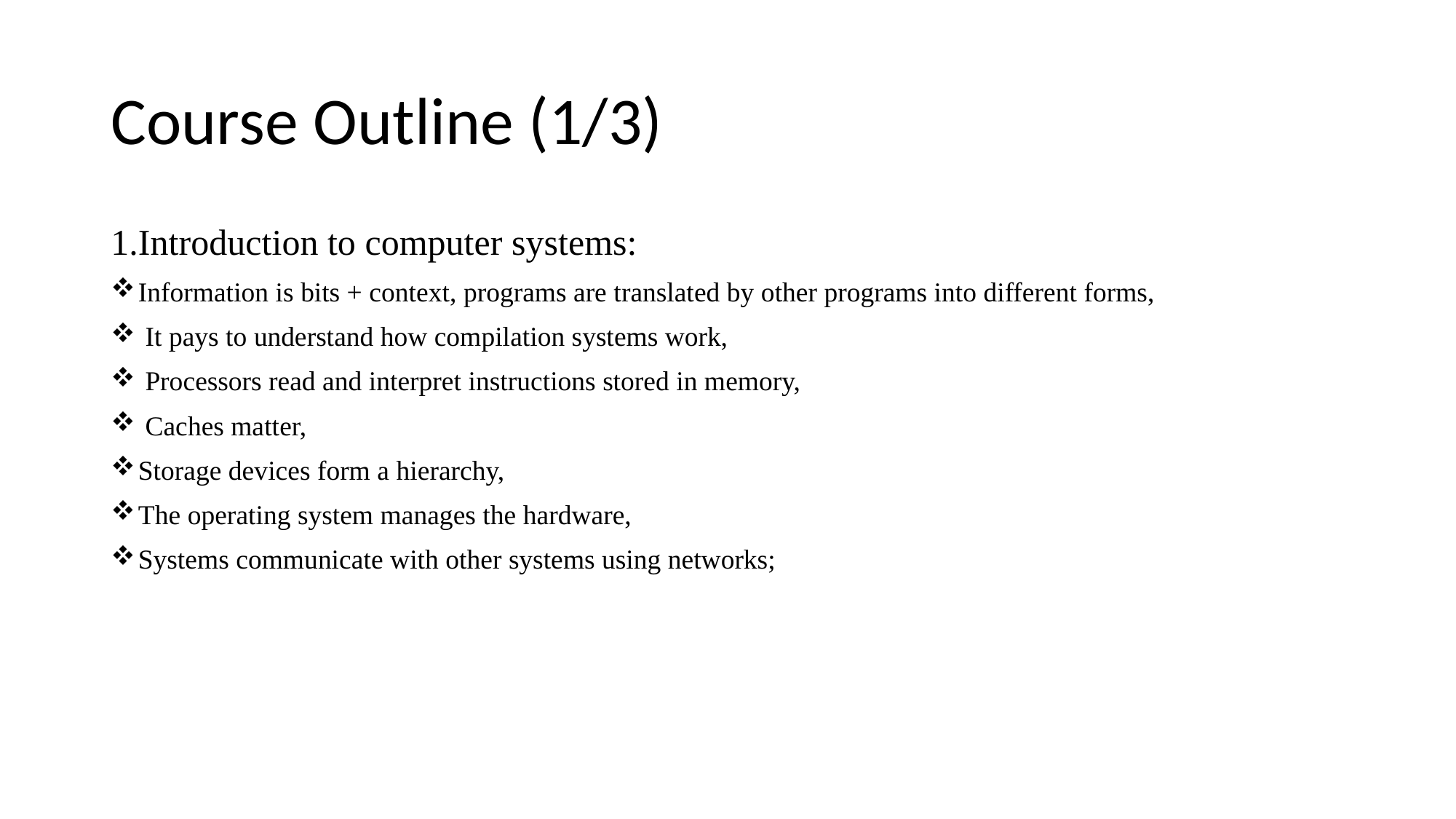

# Course Outline (1/3)
1.Introduction to computer systems:
Information is bits + context, programs are translated by other programs into different forms,
 It pays to understand how compilation systems work,
 Processors read and interpret instructions stored in memory,
 Caches matter,
Storage devices form a hierarchy,
The operating system manages the hardware,
Systems communicate with other systems using networks;